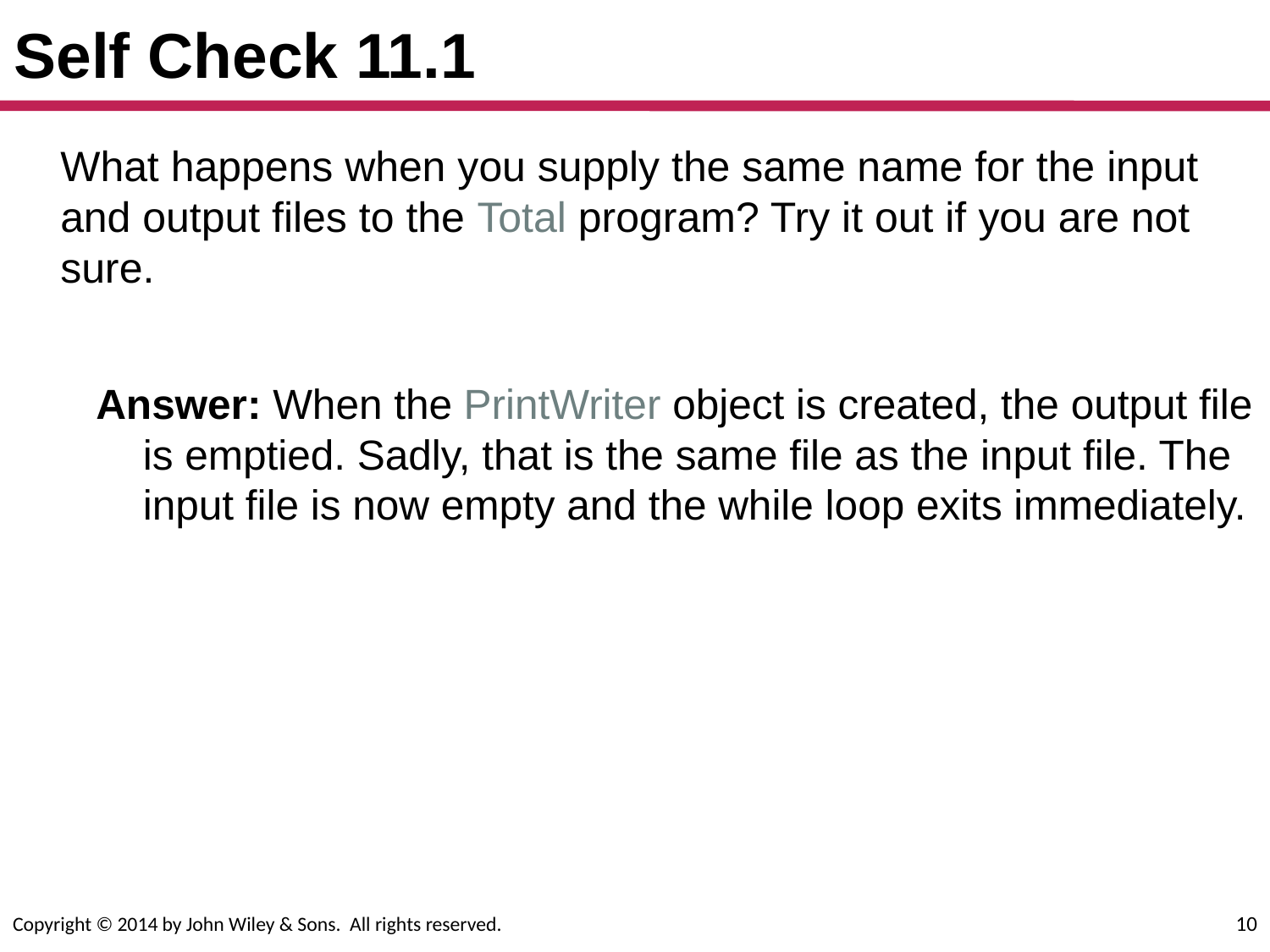

# Self Check 11.1
	What happens when you supply the same name for the input and output files to the Total program? Try it out if you are not sure.
Answer: When the PrintWriter object is created, the output file is emptied. Sadly, that is the same file as the input file. The input file is now empty and the while loop exits immediately.